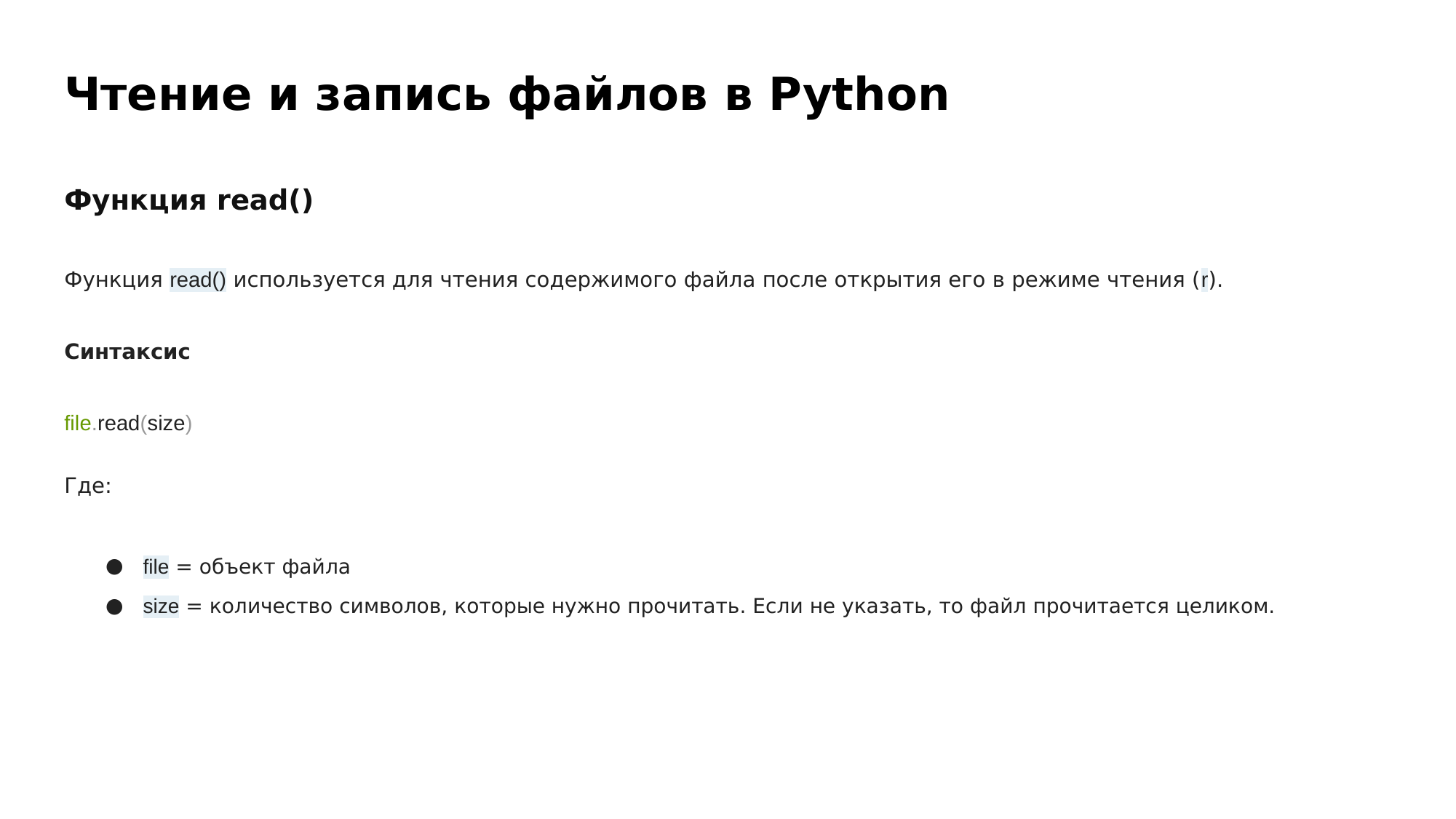

# Чтение и запись файлов в Python
Функция read()
Функция read() используется для чтения содержимого файла после открытия его в режиме чтения (r).
Синтаксис
file.read(size)
Где:
file = объект файла
size = количество символов, которые нужно прочитать. Если не указать, то файл прочитается целиком.